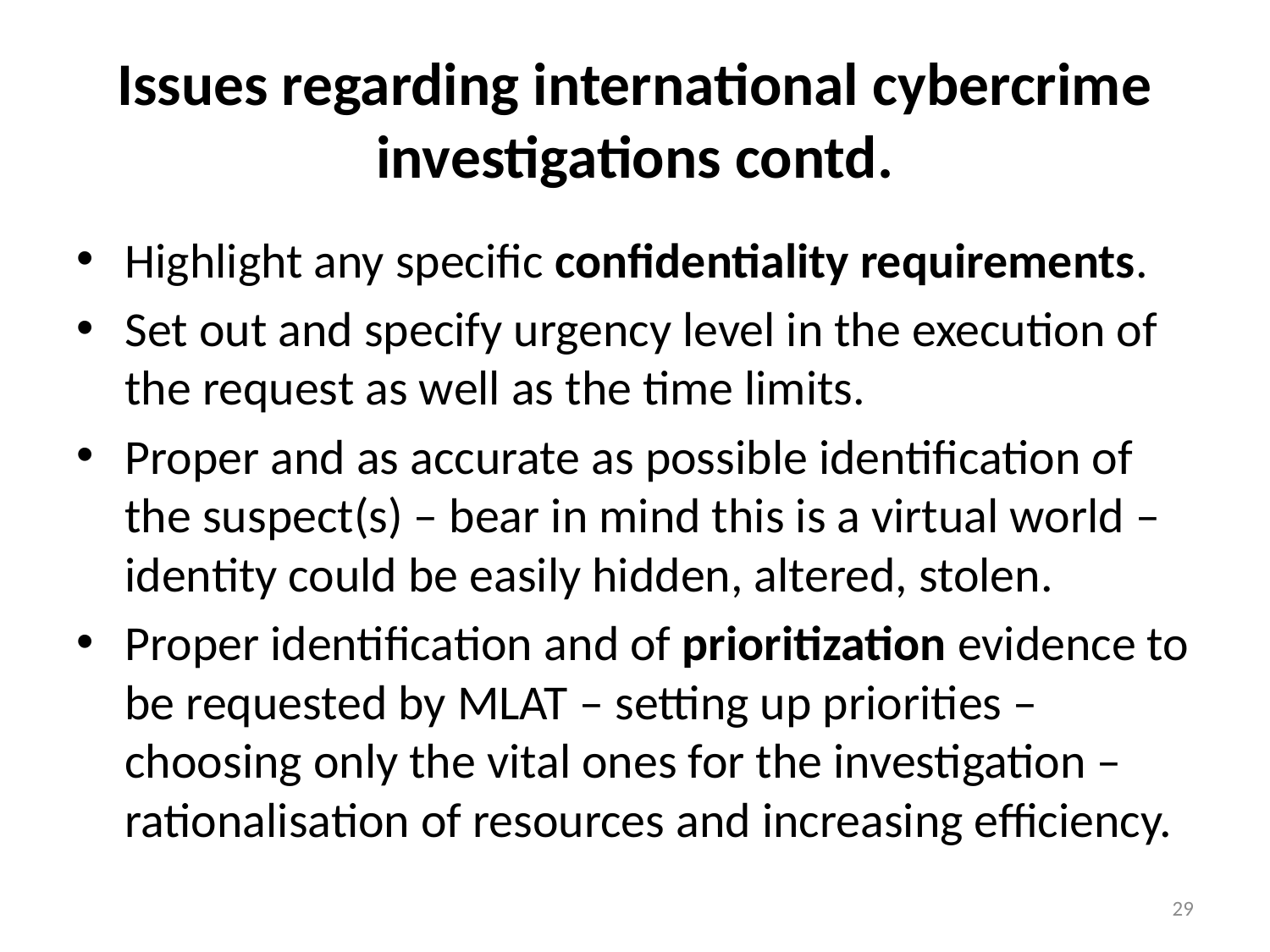

# Issues regarding international cybercrime investigations contd.
Highlight any specific confidentiality requirements.
Set out and specify urgency level in the execution of the request as well as the time limits.
Proper and as accurate as possible identification of the suspect(s) – bear in mind this is a virtual world – identity could be easily hidden, altered, stolen.
Proper identification and of prioritization evidence to be requested by MLAT – setting up priorities – choosing only the vital ones for the investigation – rationalisation of resources and increasing efficiency.

29